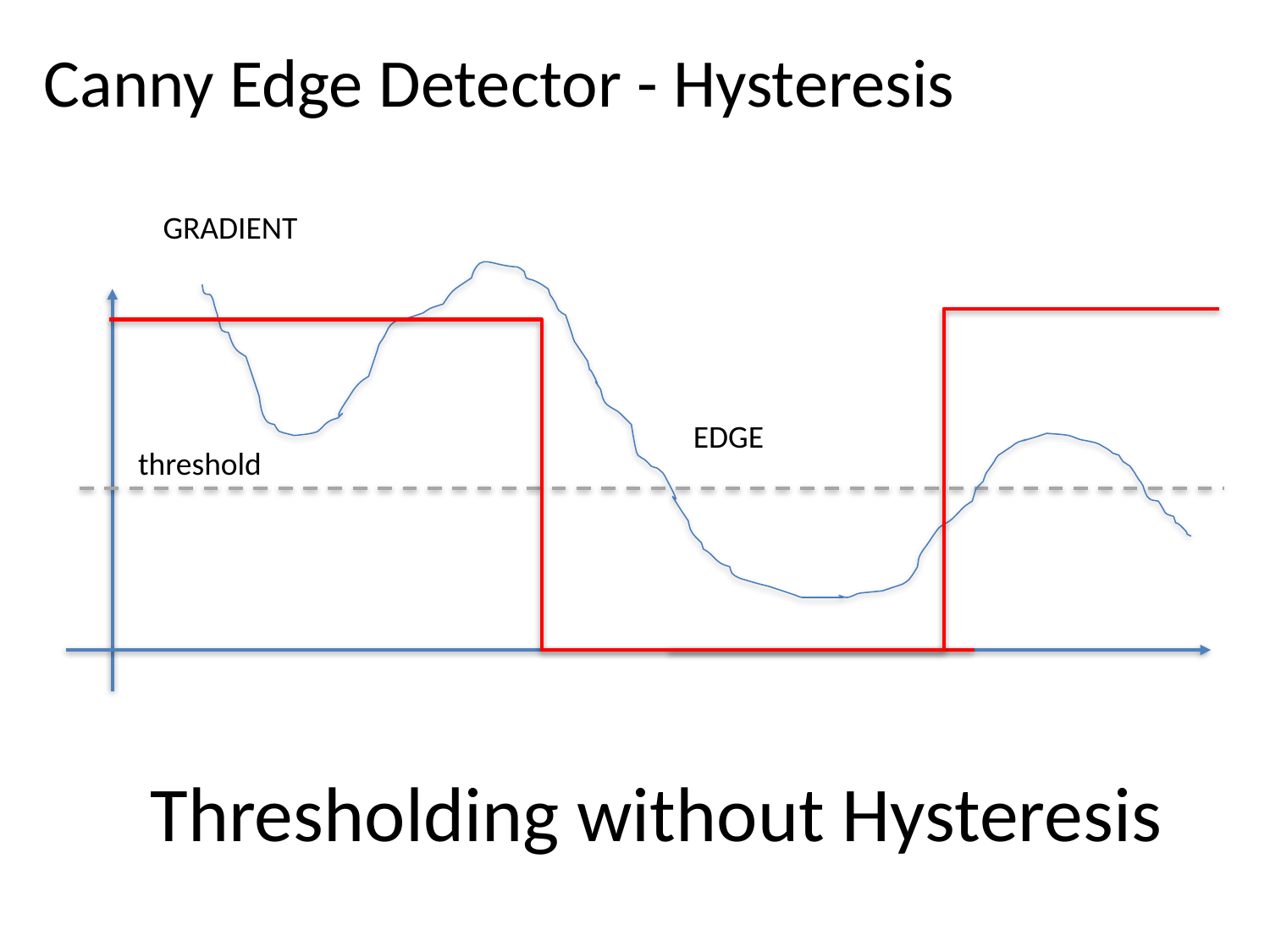

Canny Edge Detector - Hysteresis
GRADIENT

EDGE

threshold
# Thresholding without Hysteresis